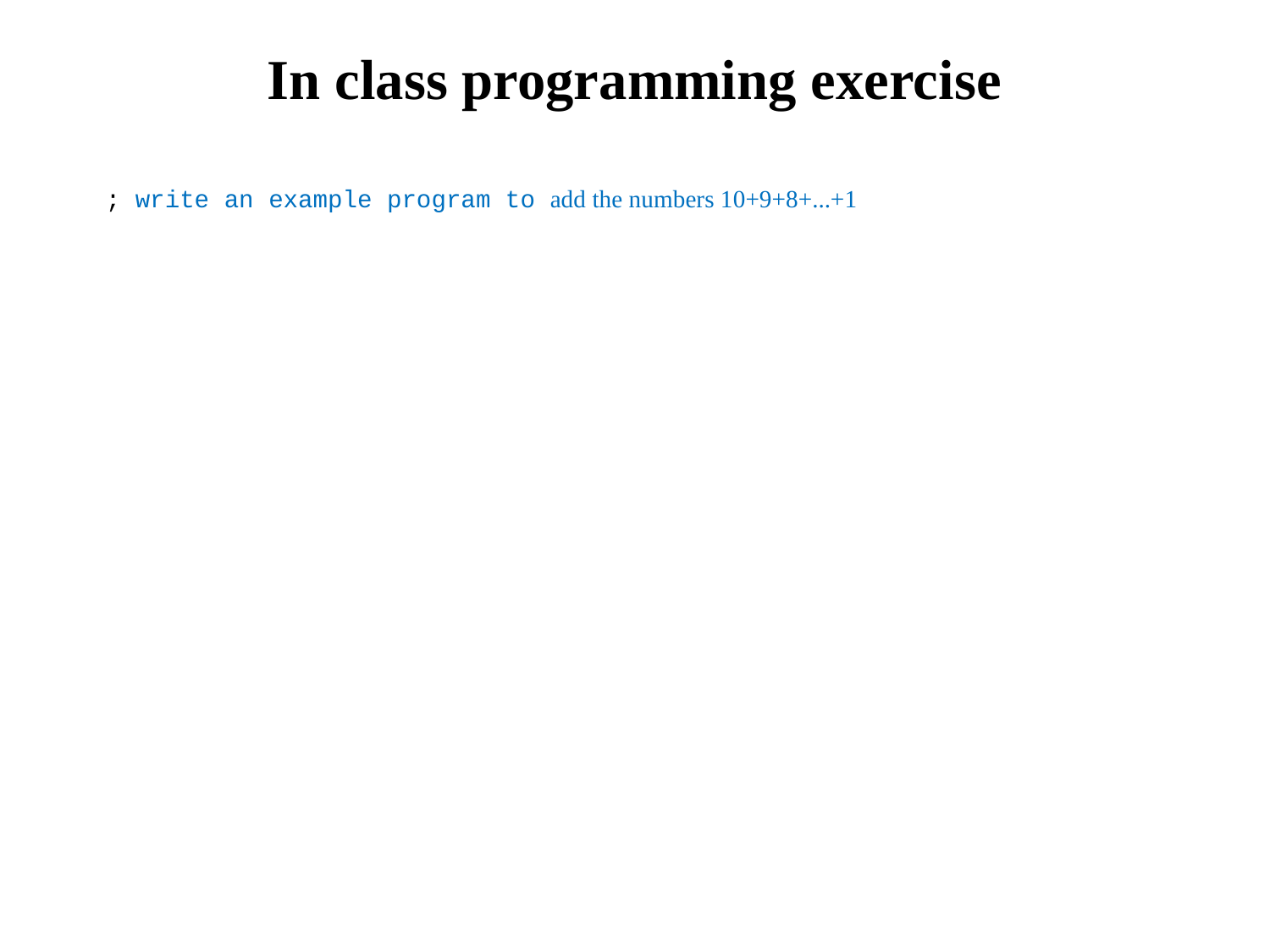

# In class programming exercise
; write an example program to add the numbers 10+9+8+...+1